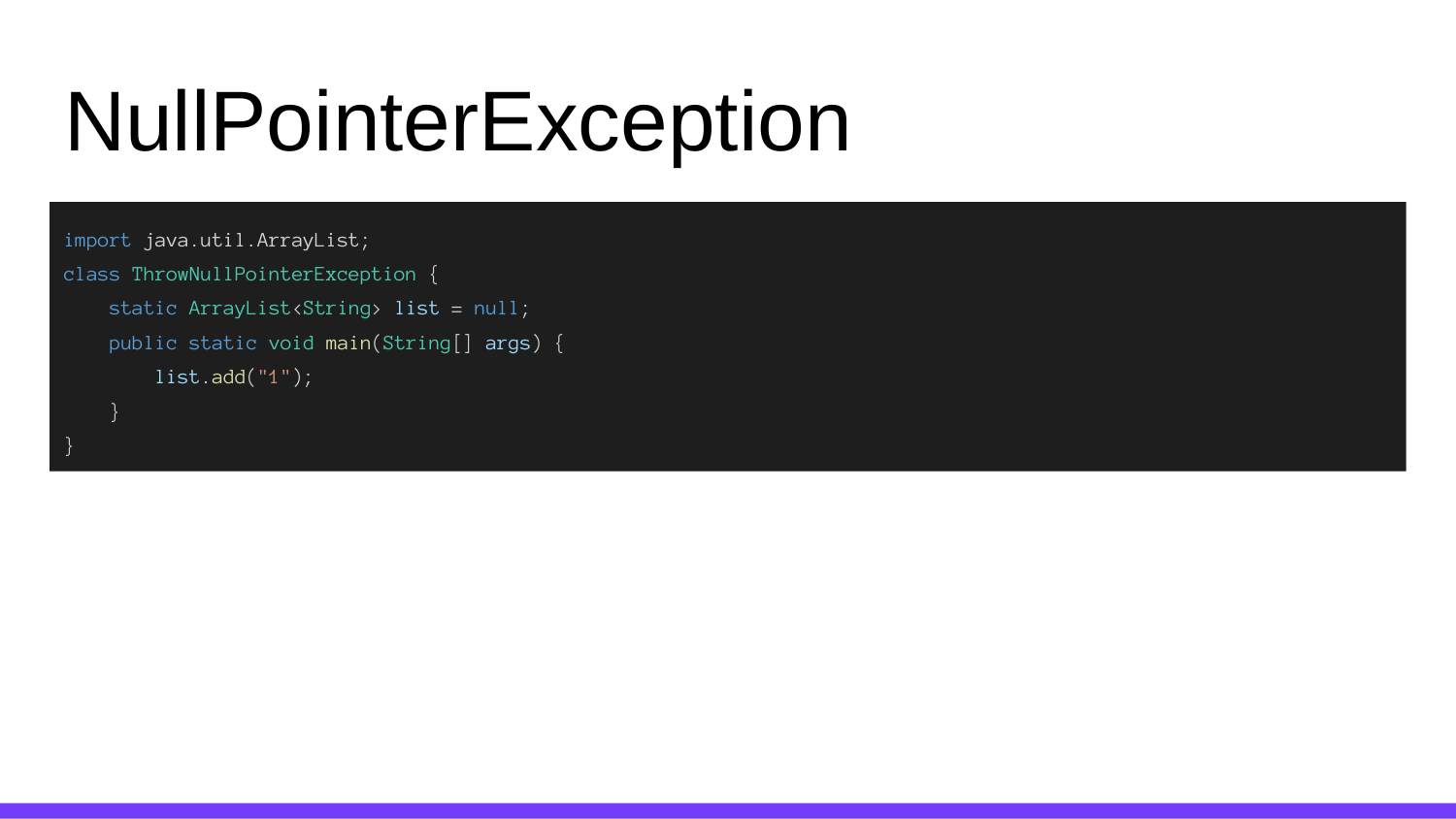

# NullPointerException
import java.util.ArrayList;
class ThrowNullPointerException {
    static ArrayList<String> list = null;
    public static void main(String[] args) {
        list.add("1");
    }
}